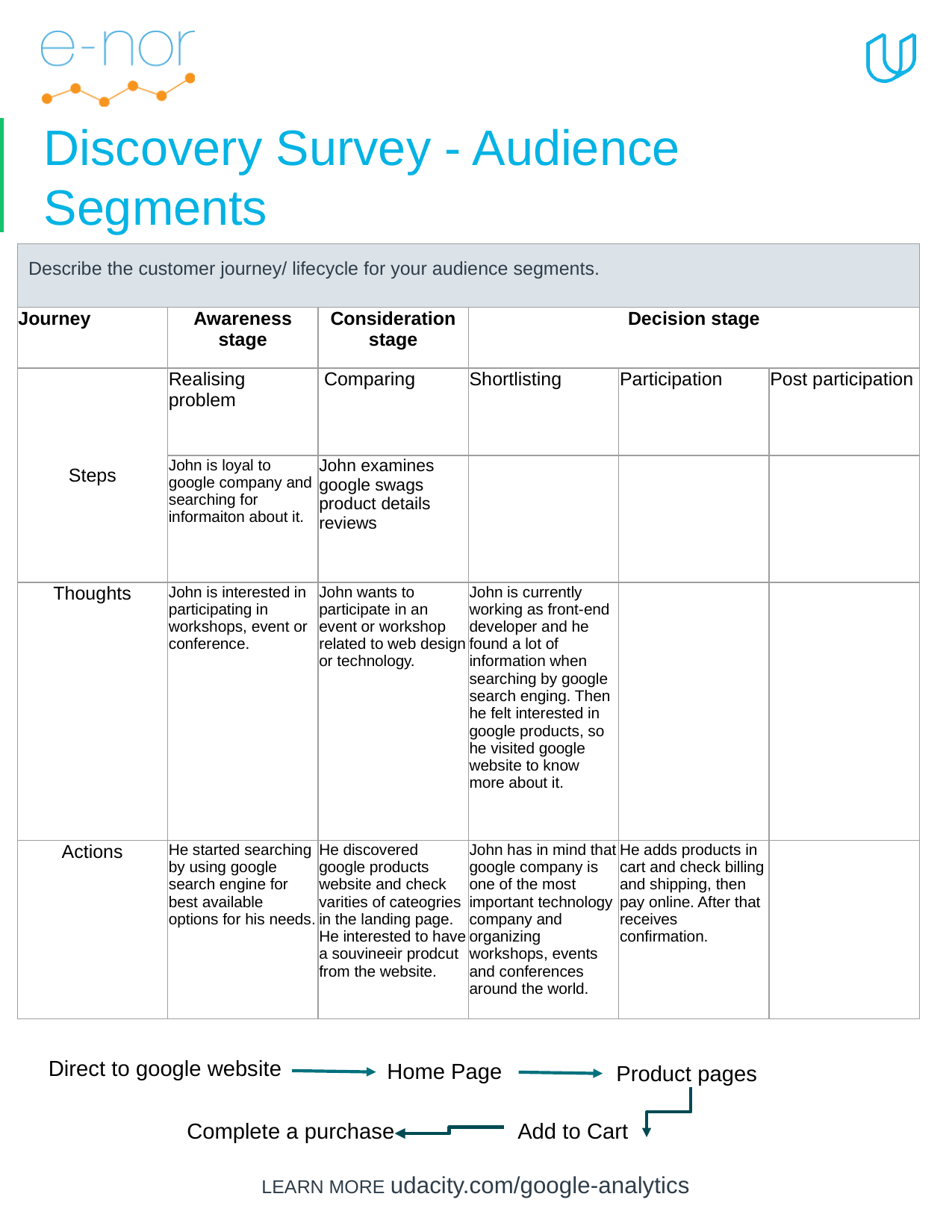

# Discovery Survey - Audience Segments
| Describe the customer journey/ lifecycle for your audience segments. |  |  |  |  |  |
| --- | --- | --- | --- | --- | --- |
| Journey | Awareness stage | Consideration stage | Decision stage |  |  |
| Steps | Realising problem | Comparing | Shortlisting | Participation | Post participation |
|  | John is loyal to google company and searching for informaiton about it. | John examines google swags product details reviews |  |  |  |
| Thoughts | John is interested in participating in workshops, event or conference. | John wants to participate in an event or workshop related to web design or technology. | John is currently working as front-end developer and he found a lot of information when searching by google search enging. Then he felt interested in google products, so he visited google website to know more about it. |  |  |
| Actions | He started searching by using google search engine for best available options for his needs. | He discovered google products website and check varities of cateogries in the landing page. He interested to have a souvineeir prodcut from the website. | John has in mind that google company is one of the most important technology company and organizing workshops, events and conferences around the world. | He adds products in cart and check billing and shipping, then pay online. After that receives confirmation. |  |
Direct to google website
Home Page
Product pages
Complete a purchase
Add to Cart